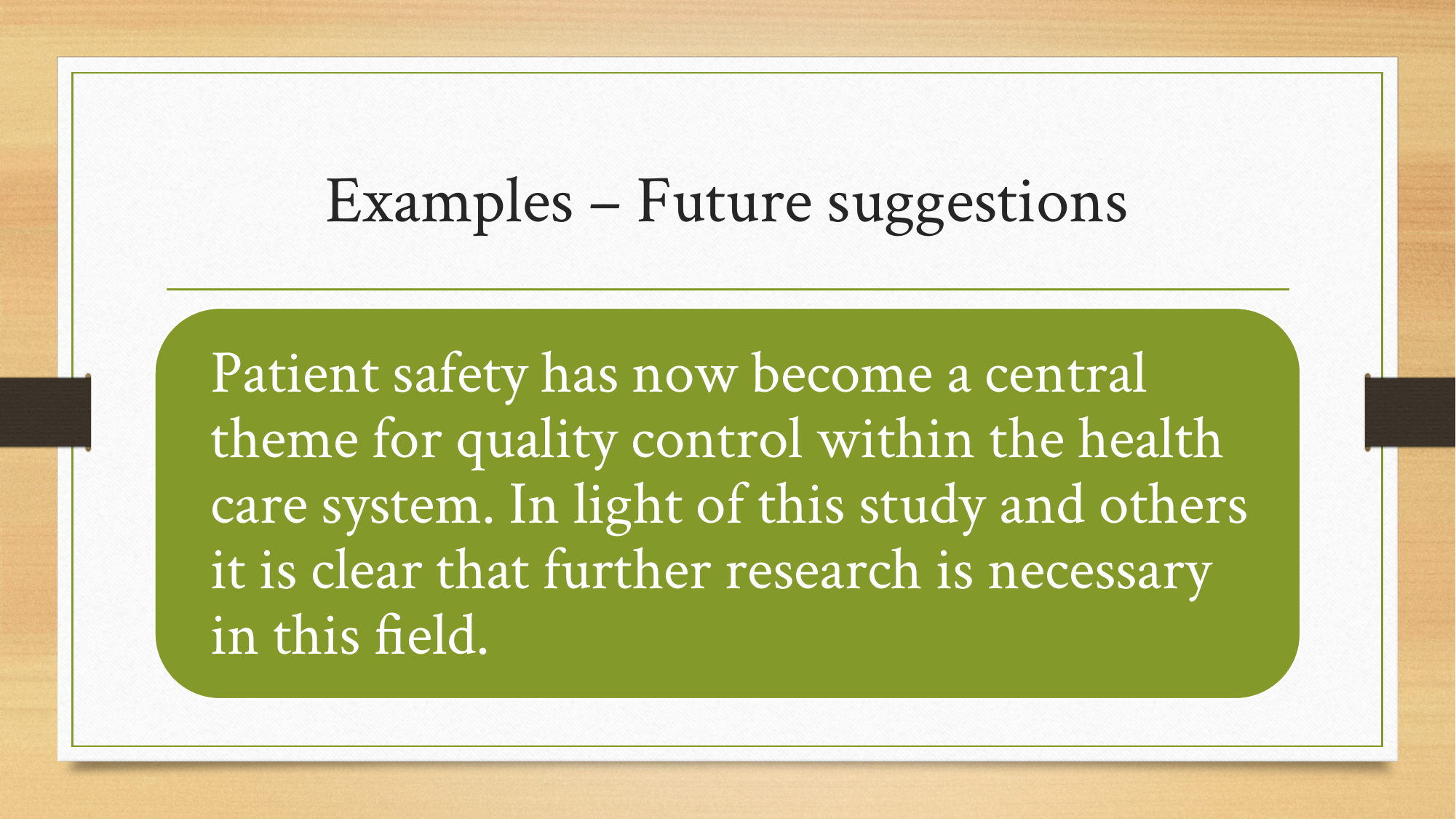

# Examples – Future suggestions
Patient safety has now become a central theme for quality control within the health care system. In light of this study and others it is clear that further research is necessary in this field.